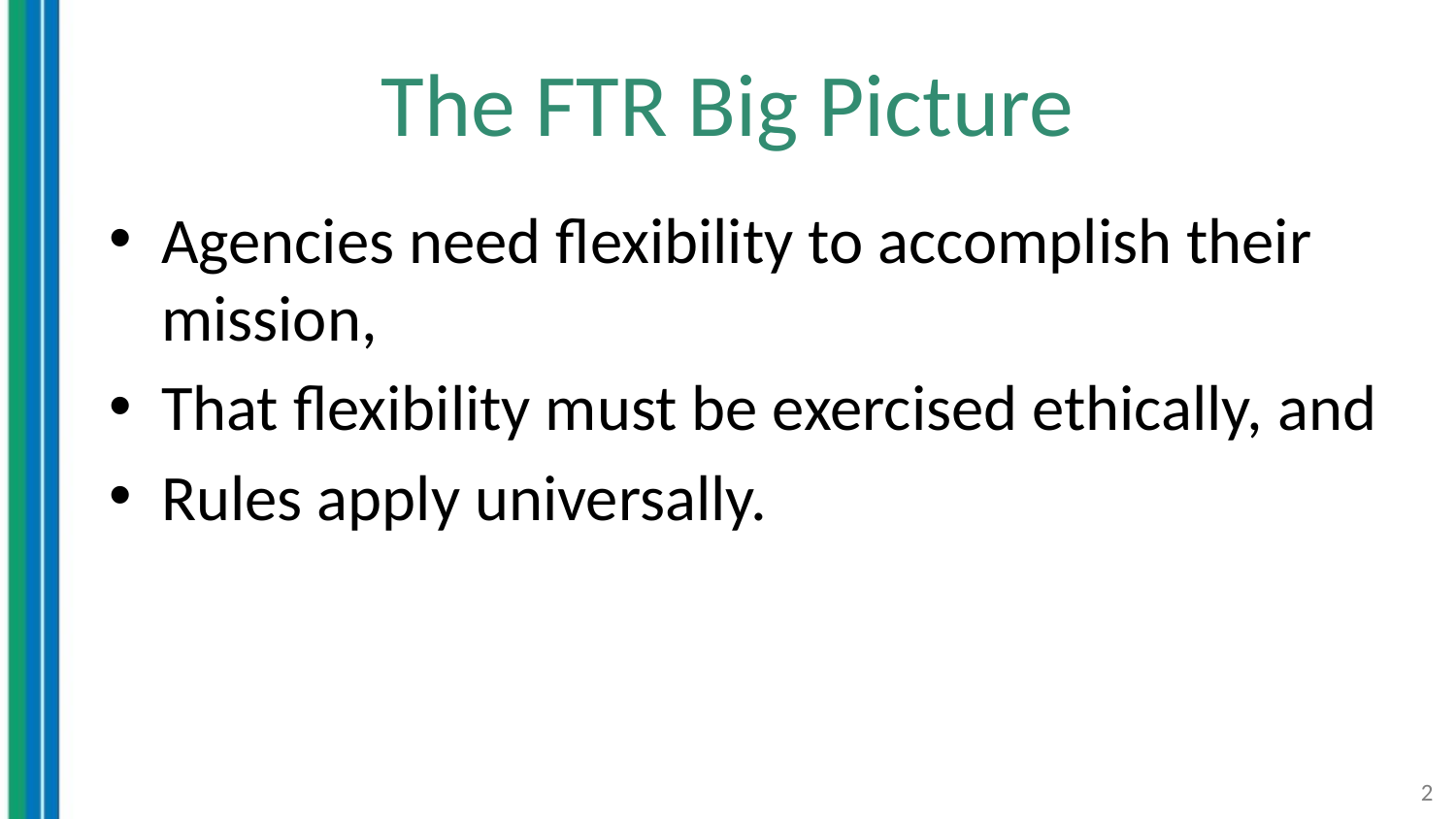

# The FTR Big Picture
Agencies need flexibility to accomplish their mission,
That flexibility must be exercised ethically, and
Rules apply universally.